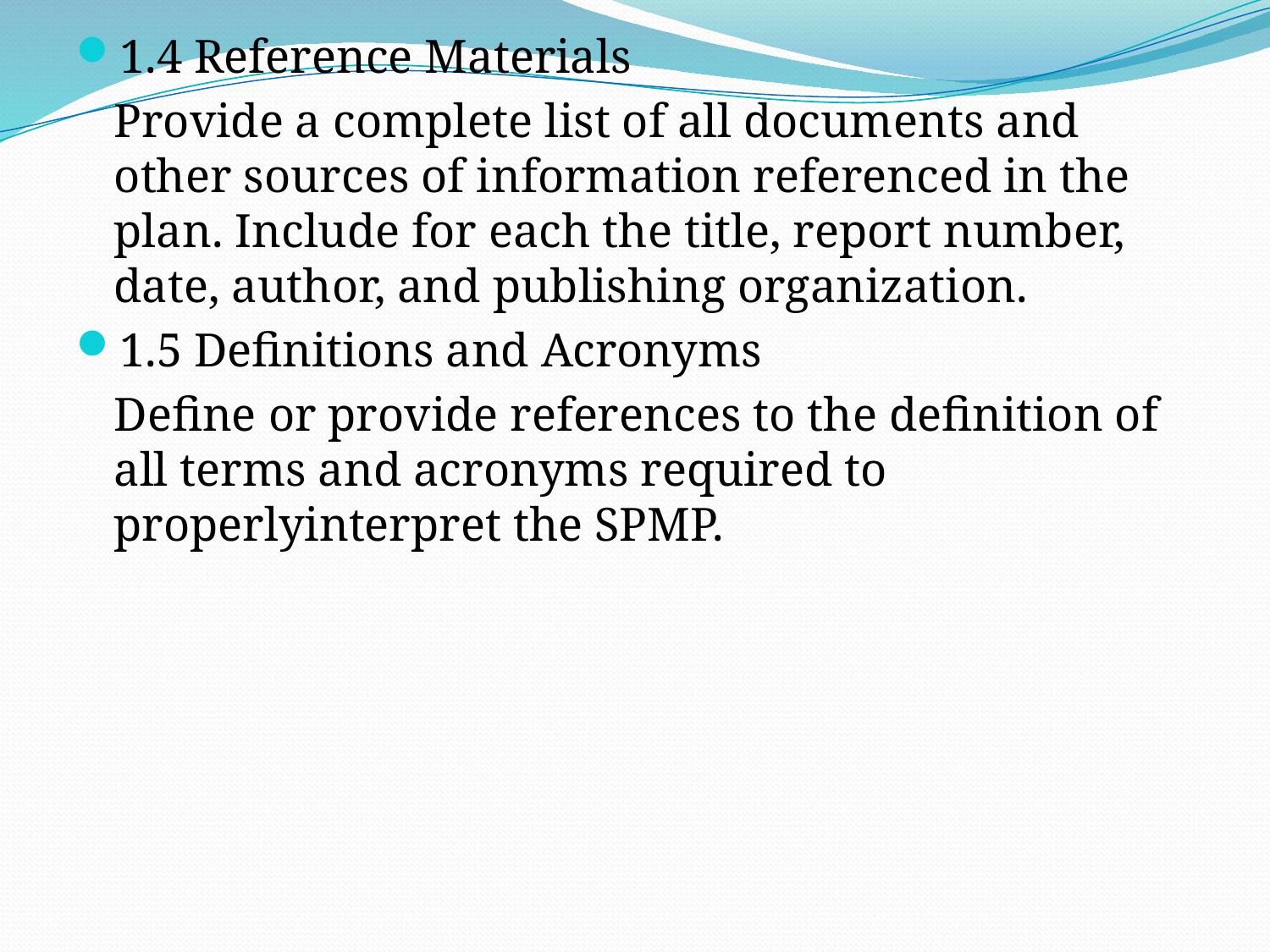

1.4 Reference Materials
	Provide a complete list of all documents and other sources of information referenced in the plan. Include for each the title, report number, date, author, and publishing organization.
1.5 Definitions and Acronyms
	Define or provide references to the definition of all terms and acronyms required to properlyinterpret the SPMP.